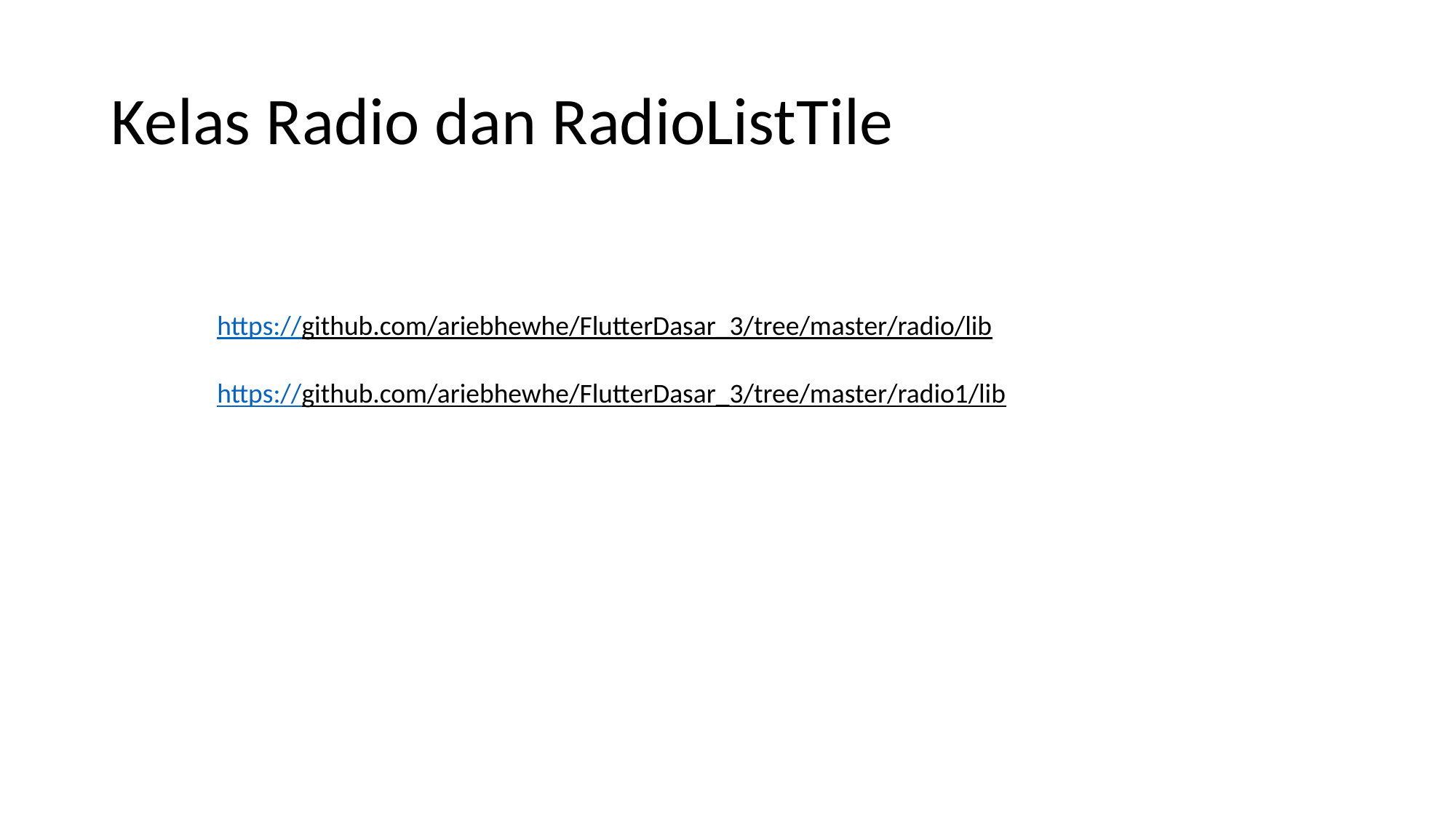

# Kelas Radio dan RadioListTile
https://github.com/ariebhewhe/FlutterDasar_3/tree/master/radio/lib
https://github.com/ariebhewhe/FlutterDasar_3/tree/master/radio1/lib